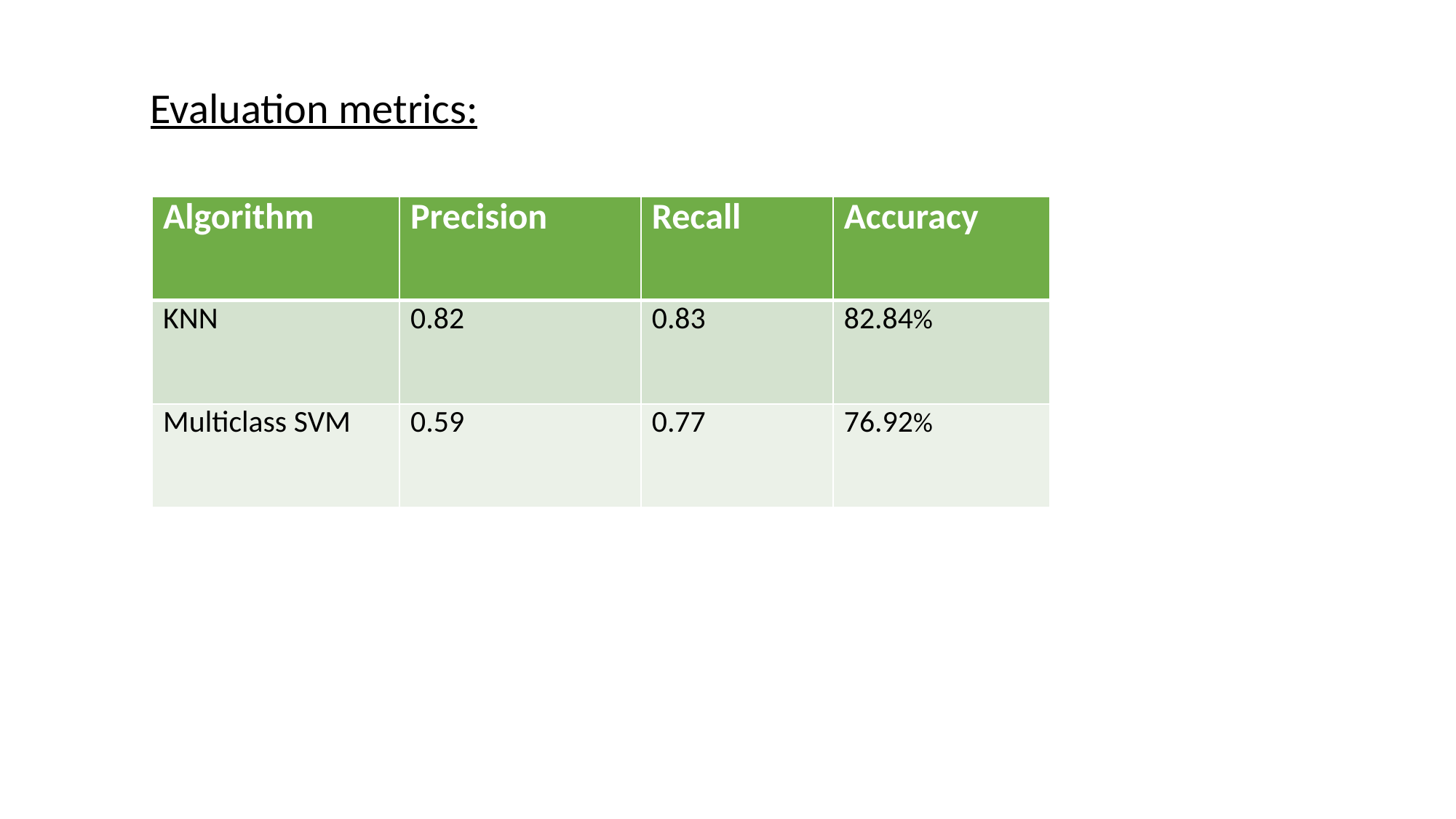

Evaluation metrics:
| Algorithm | Precision | Recall | Accuracy |
| --- | --- | --- | --- |
| KNN | 0.82 | 0.83 | 82.84% |
| Multiclass SVM | 0.59 | 0.77 | 76.92% |